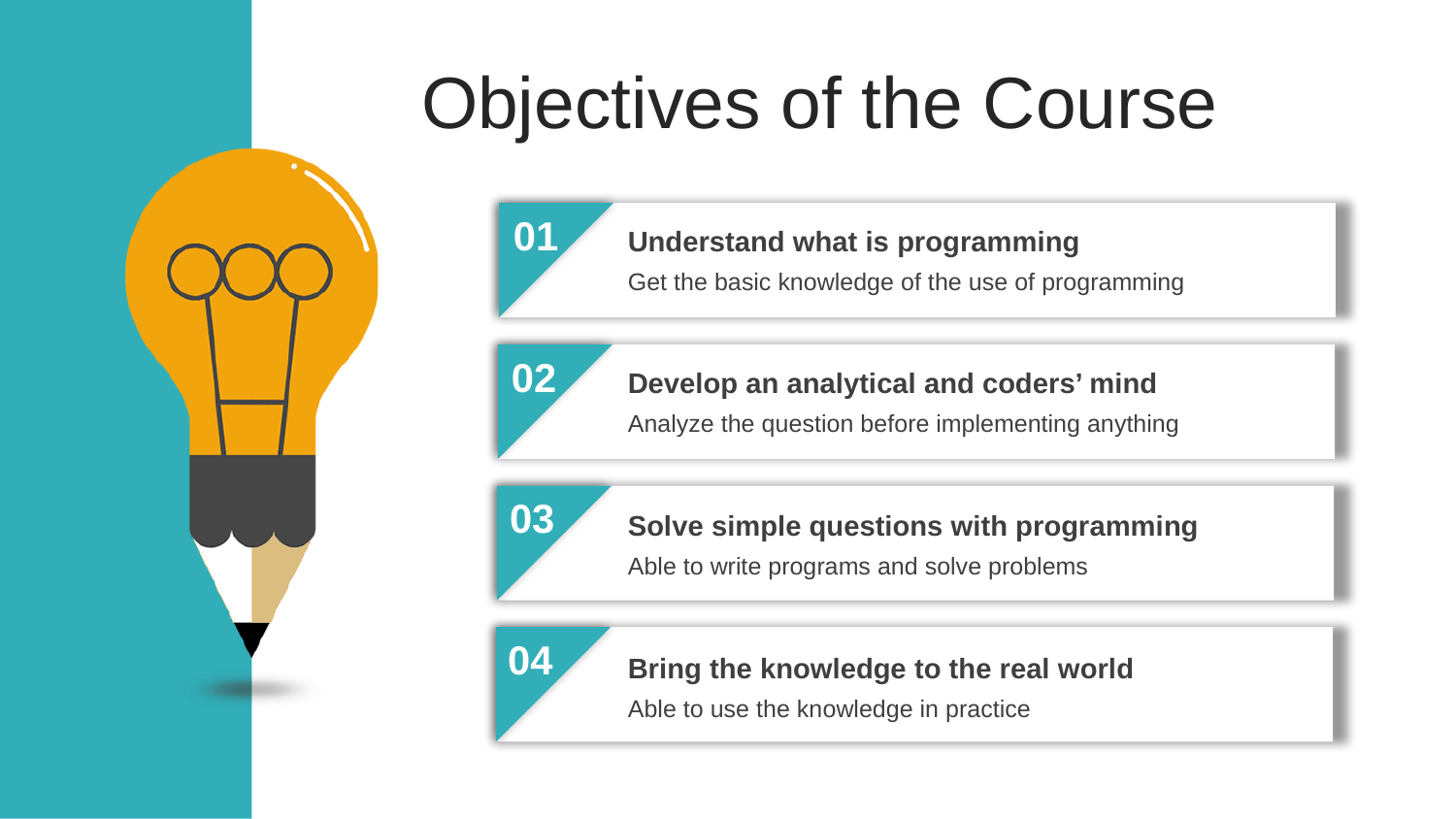

Objectives of the Course

01
Understand what is programming
Get the basic knowledge of the use of programming

02
Develop an analytical and coders’ mind
Analyze the question before implementing anything
03

Solve simple questions with programming
Able to write programs and solve problems

04
Bring the knowledge to the real world
Able to use the knowledge in practice